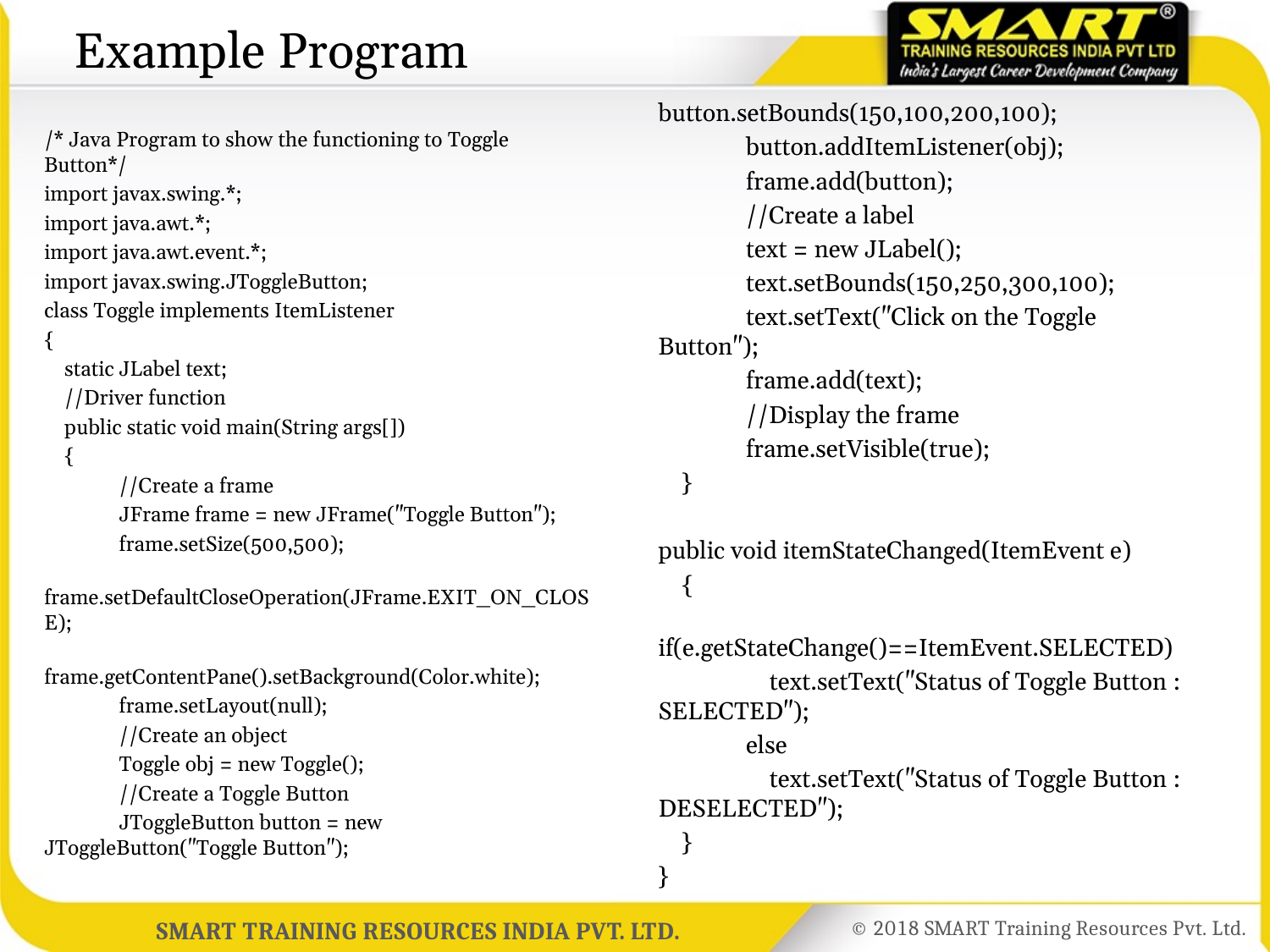

# Example Program

/* Java Program to show the functioning to Toggle Button*/
import javax.swing.*;
import java.awt.*;
import java.awt.event.*;
import javax.swing.JToggleButton;
class Toggle implements ItemListener
{
    static JLabel text;
    //Driver function
    public static void main(String args[])
    {
	//Create a frame
	JFrame frame = new JFrame("Toggle Button");
	frame.setSize(500,500);
	frame.setDefaultCloseOperation(JFrame.EXIT_ON_CLOSE);
	frame.getContentPane().setBackground(Color.white);
	frame.setLayout(null);
	//Create an object
	Toggle obj = new Toggle();
	//Create a Toggle Button
	JToggleButton button = new JToggleButton("Toggle Button");

button.setBounds(150,100,200,100);
	button.addItemListener(obj);
	frame.add(button);
	//Create a label
	text = new JLabel();
	text.setBounds(150,250,300,100);
	text.setText("Click on the Toggle Button");
	frame.add(text);
	//Display the frame
	frame.setVisible(true);
    }

public void itemStateChanged(ItemEvent e)
    {
	if(e.getStateChange()==ItemEvent.SELECTED)
	    text.setText("Status of Toggle Button : SELECTED");
	else
	    text.setText("Status of Toggle Button : DESELECTED");
    }
}